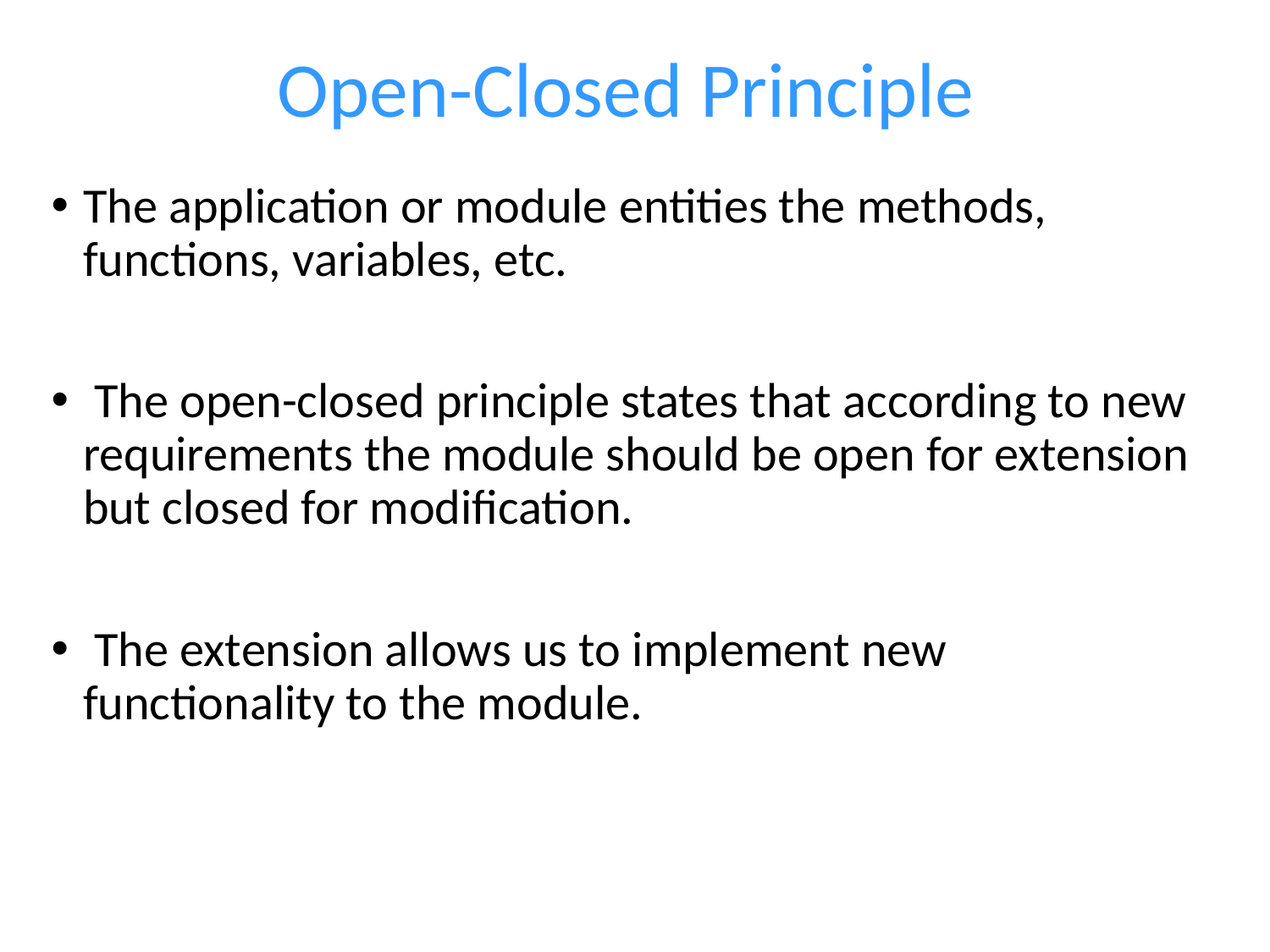

# Open-Closed Principle
The application or module entities the methods, functions, variables, etc.

 The open-closed principle states that according to new requirements the module should be open for extension but closed for modification.

 The extension allows us to implement new functionality to the module.